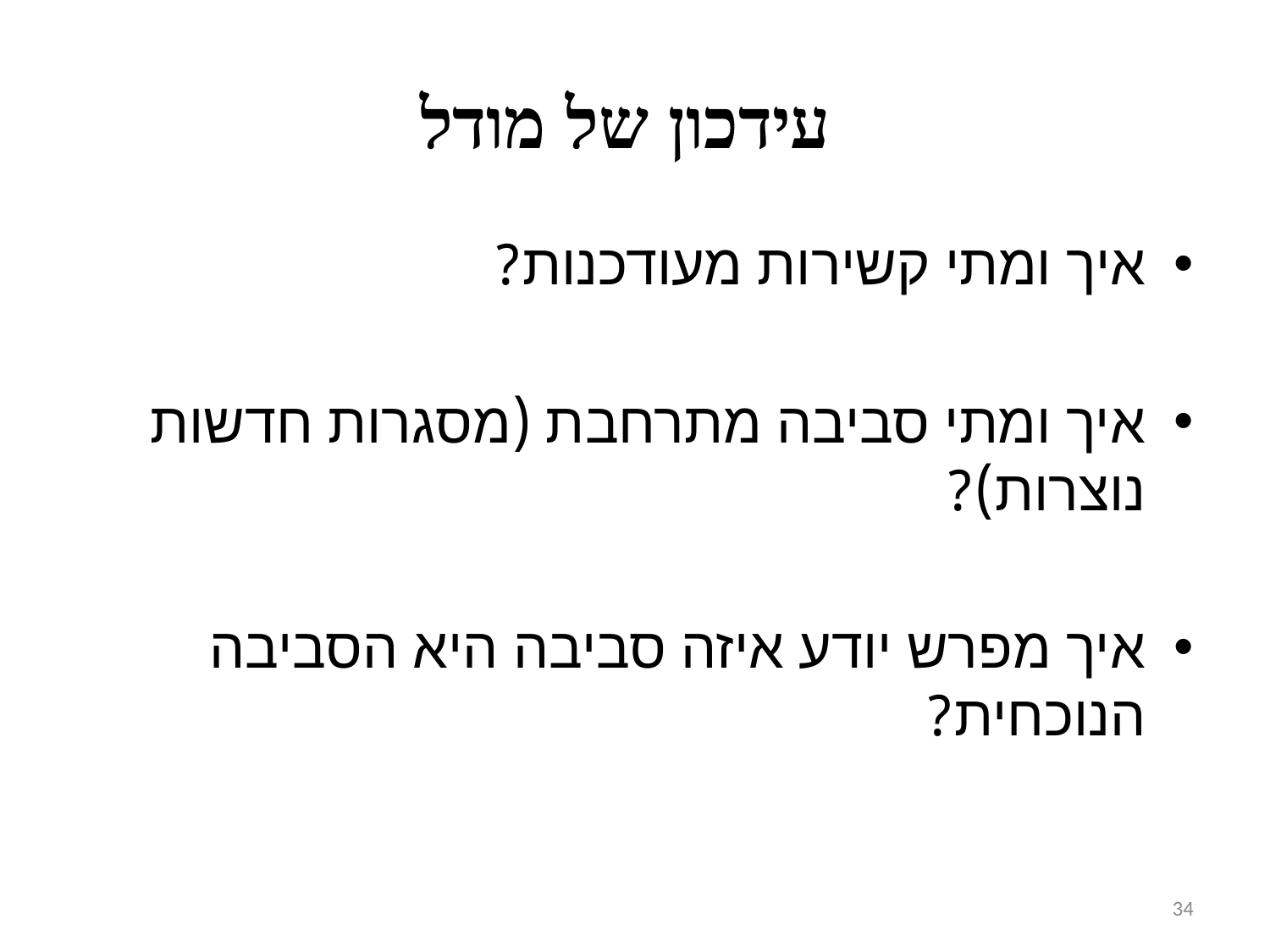

# עידכון של מודל
איך ומתי קשירות מעודכנות?

איך ומתי סביבה מתרחבת (מסגרות חדשות נוצרות)?

איך מפרש יודע איזה סביבה היא הסביבה הנוכחית?
34